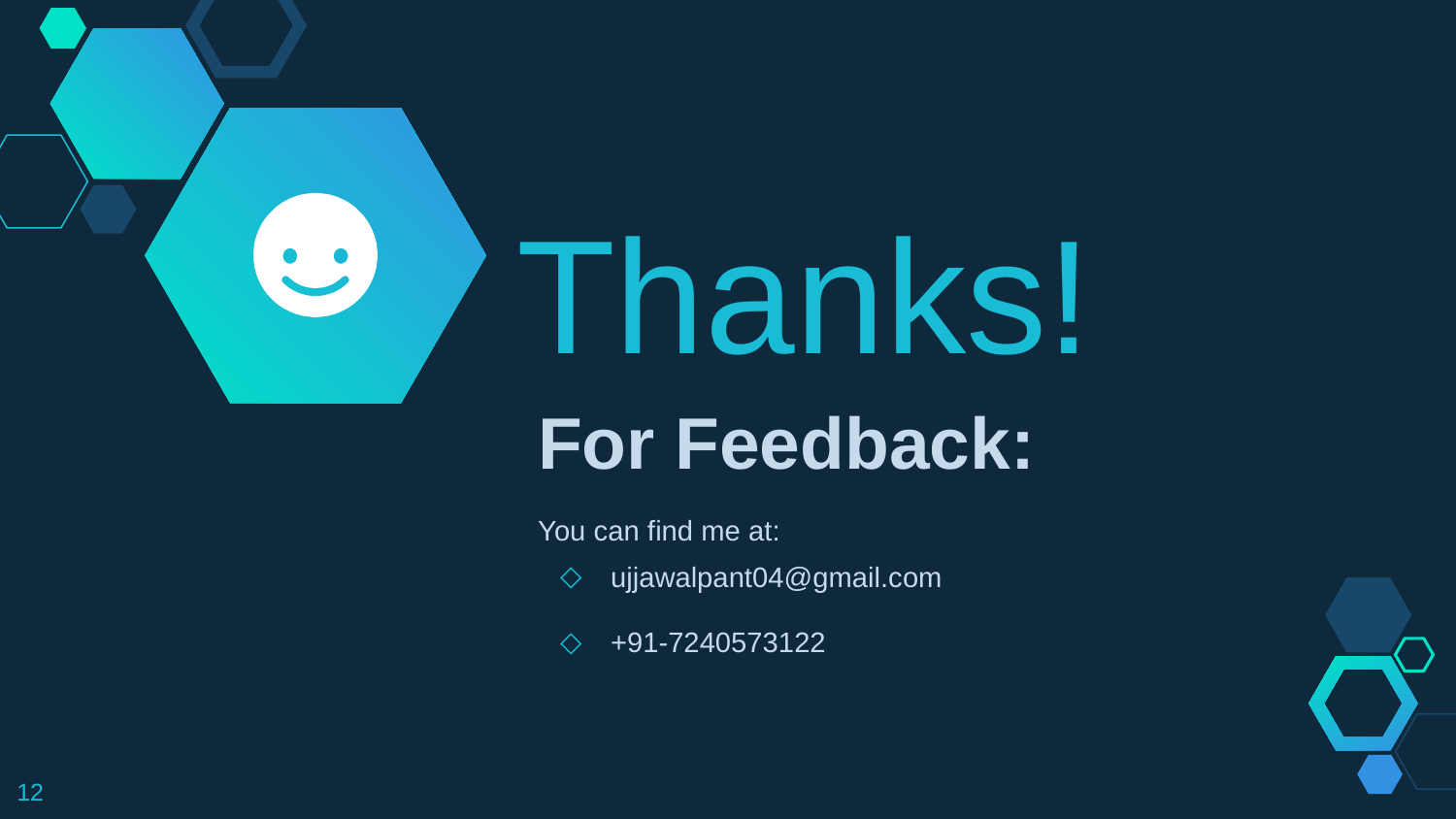

Thanks!
For Feedback:

You can find me at:
ujjawalpant04@gmail.com

+91-7240573122
12